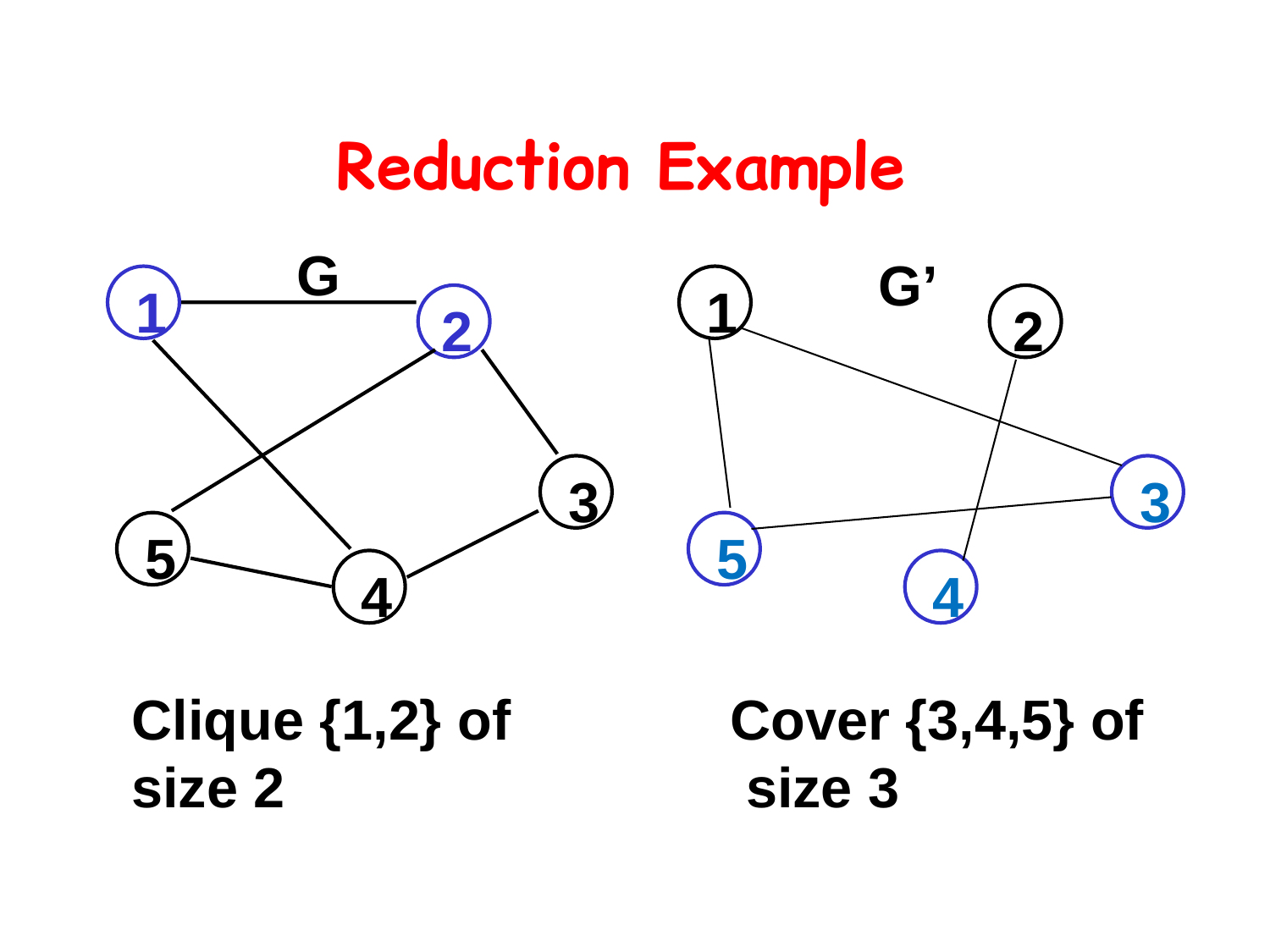

# Reduction Example
G
G’

1
1

2
2

3
3

5
5

4
4

Clique {1,2} of
size 2
Cover {3,4,5} of
 size 3